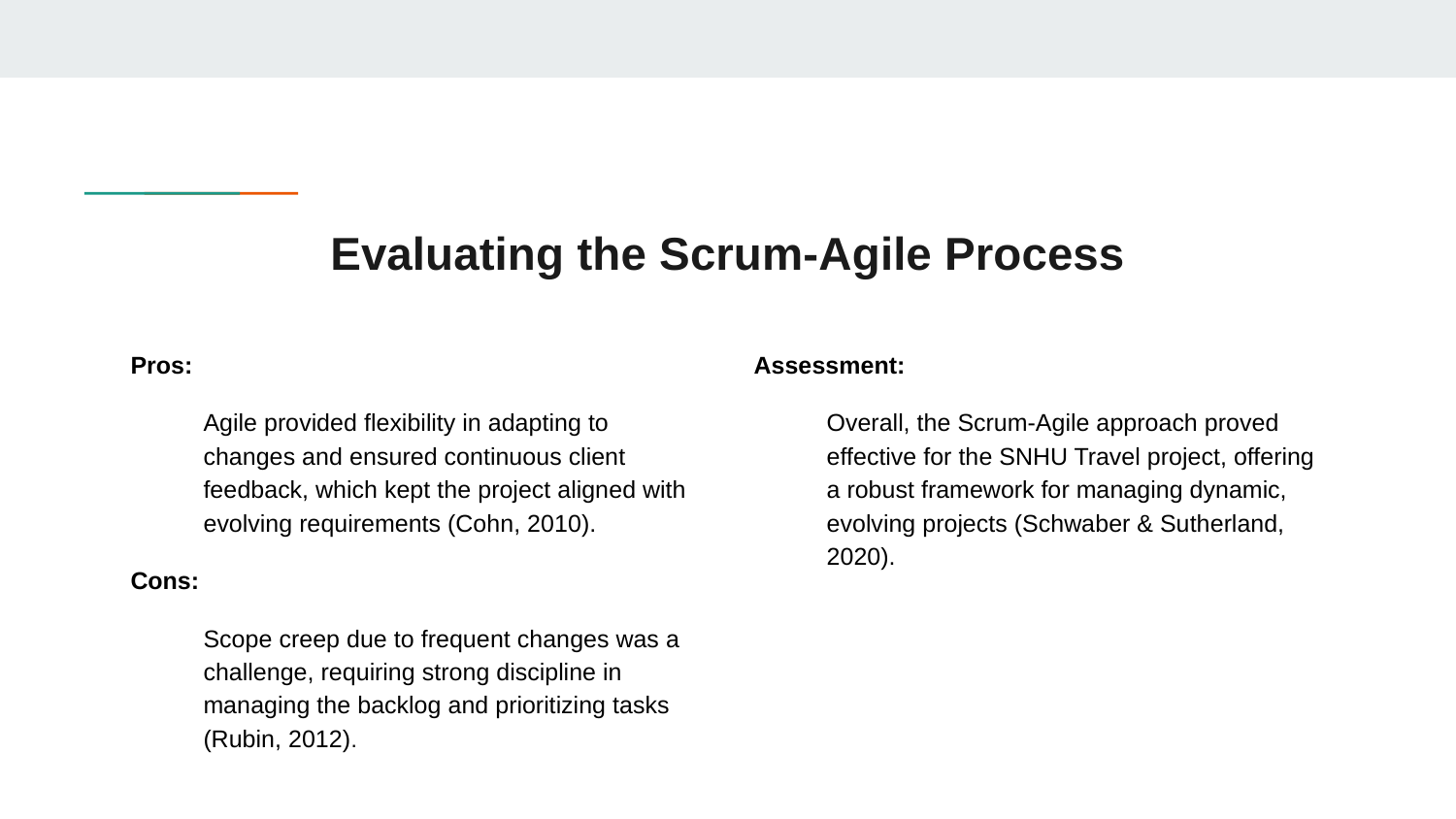

# Evaluating the Scrum-Agile Process
Pros:
Agile provided flexibility in adapting to changes and ensured continuous client feedback, which kept the project aligned with evolving requirements (Cohn, 2010).
Cons:
Scope creep due to frequent changes was a challenge, requiring strong discipline in managing the backlog and prioritizing tasks (Rubin, 2012).

Assessment:
Overall, the Scrum-Agile approach proved effective for the SNHU Travel project, offering a robust framework for managing dynamic, evolving projects (Schwaber & Sutherland, 2020).